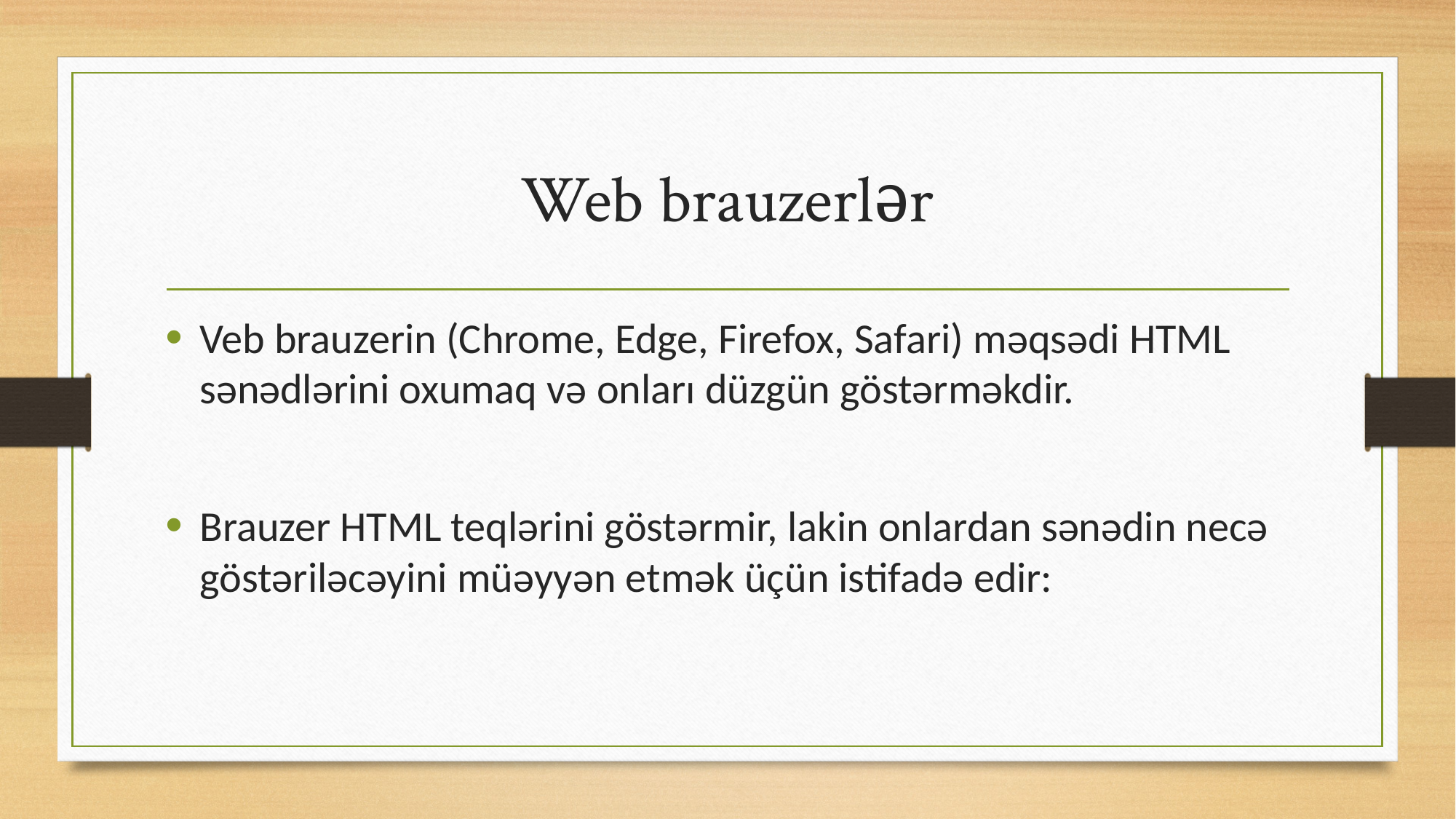

# Web brauzerlər
Veb brauzerin (Chrome, Edge, Firefox, Safari) məqsədi HTML sənədlərini oxumaq və onları düzgün göstərməkdir.

Brauzer HTML teqlərini göstərmir, lakin onlardan sənədin necə göstəriləcəyini müəyyən etmək üçün istifadə edir: